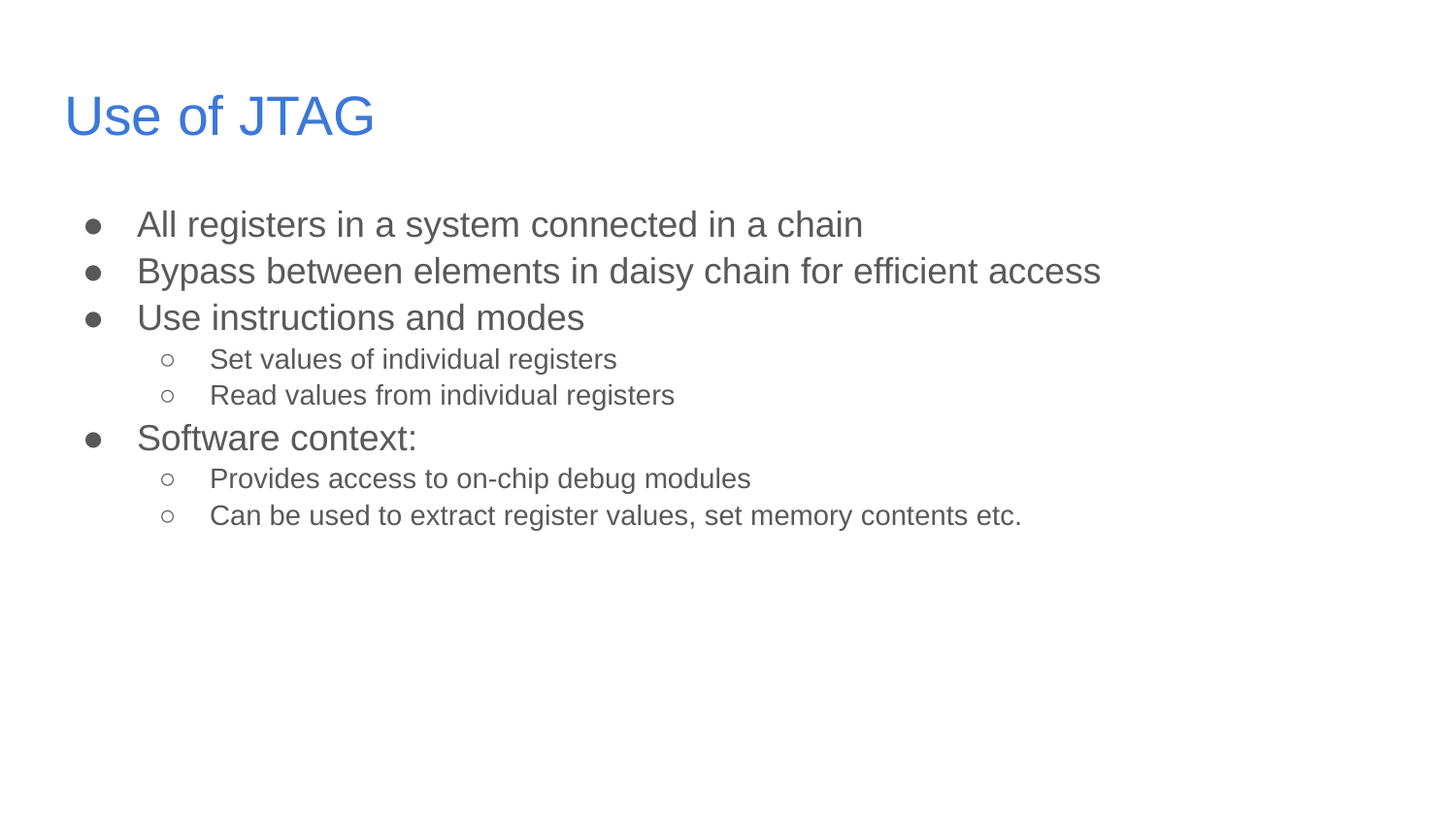

# Use of JTAG
All registers in a system connected in a chain
Bypass between elements in daisy chain for efficient access
Use instructions and modes
Set values of individual registers
Read values from individual registers
Software context:
Provides access to on-chip debug modules
Can be used to extract register values, set memory contents etc.